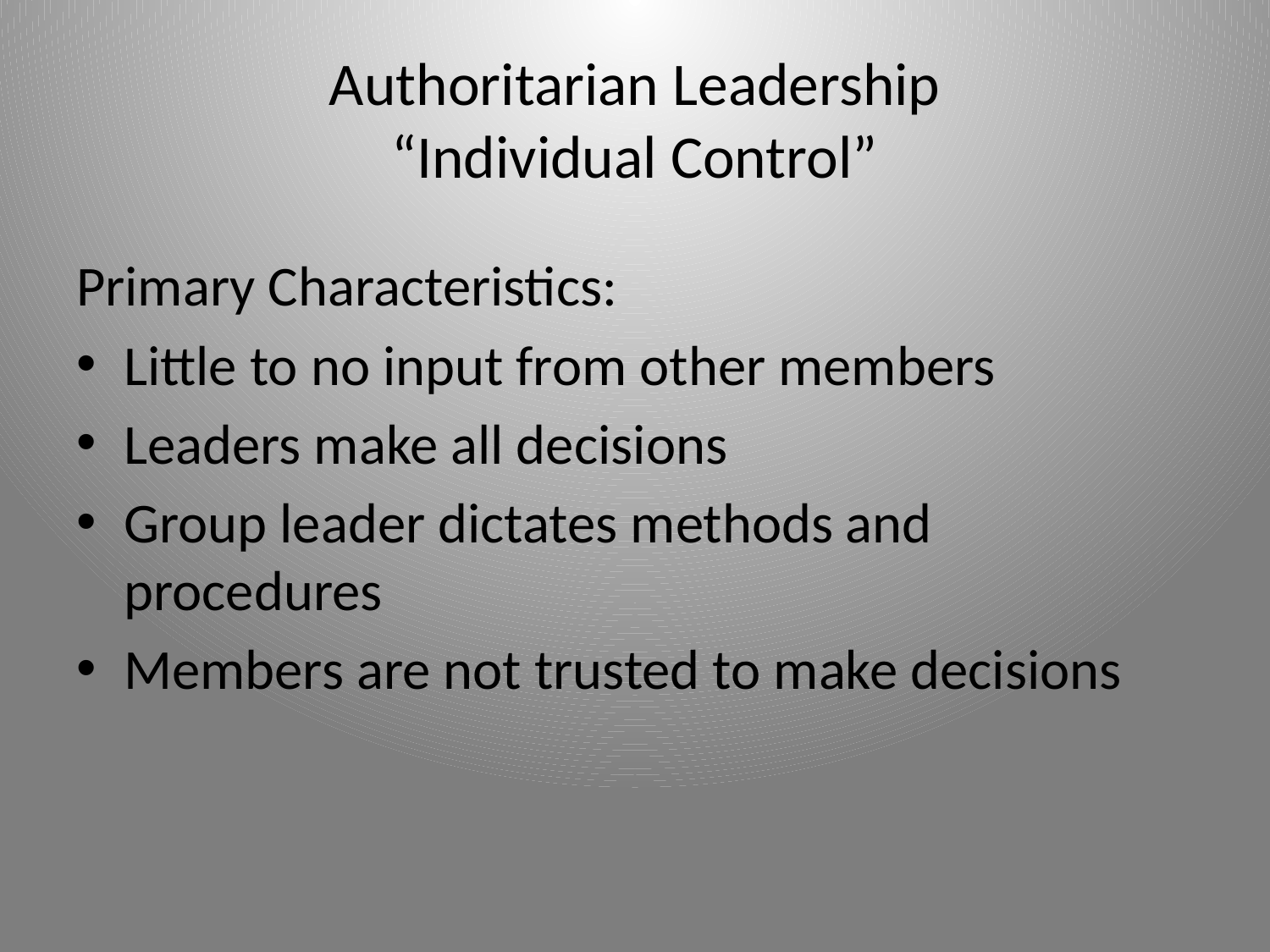

# Authoritarian Leadership “Individual Control”
Primary Characteristics:
Little to no input from other members
Leaders make all decisions
Group leader dictates methods and procedures
Members are not trusted to make decisions